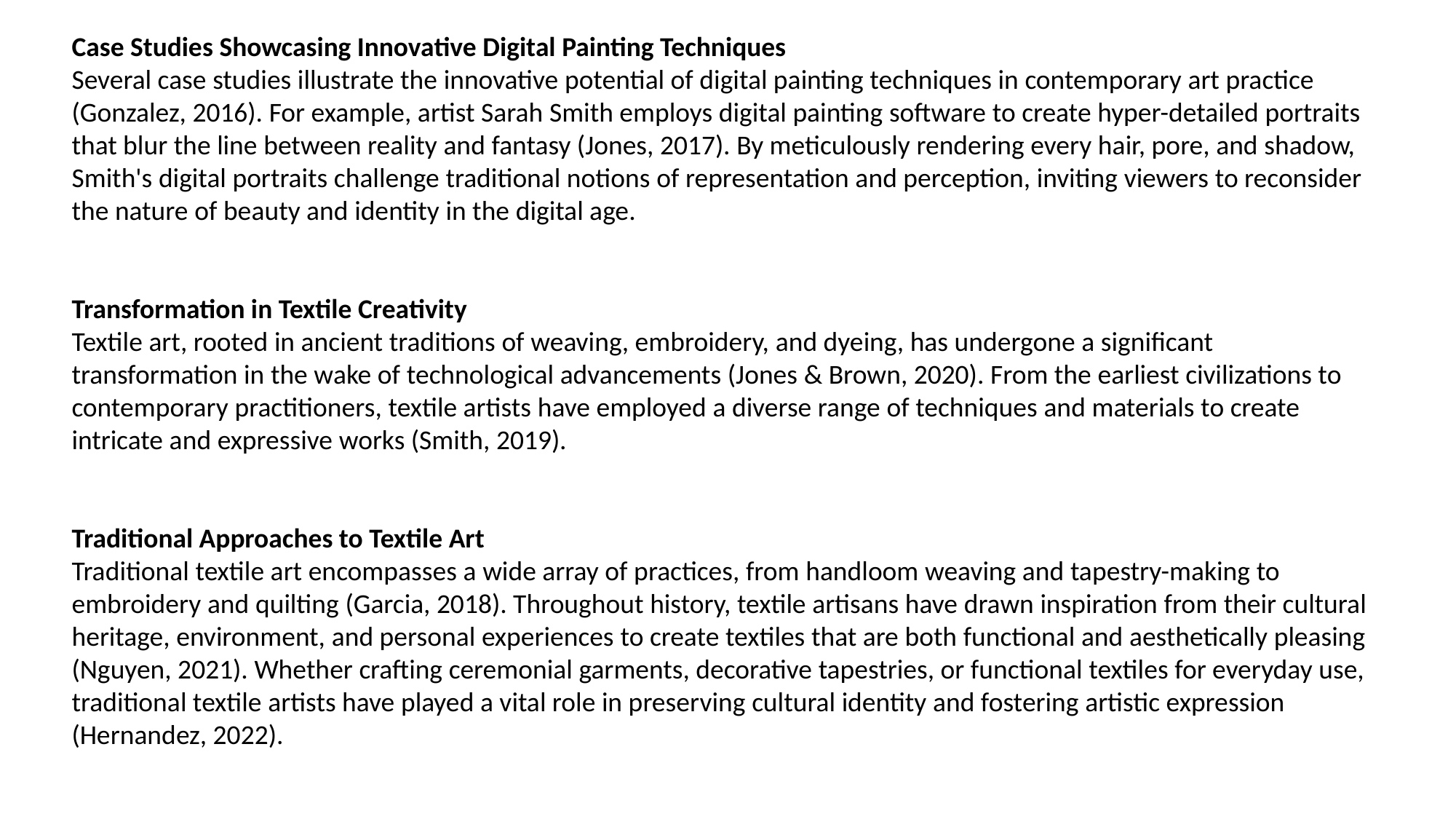

Case Studies Showcasing Innovative Digital Painting Techniques
Several case studies illustrate the innovative potential of digital painting techniques in contemporary art practice (Gonzalez, 2016). For example, artist Sarah Smith employs digital painting software to create hyper-detailed portraits that blur the line between reality and fantasy (Jones, 2017). By meticulously rendering every hair, pore, and shadow, Smith's digital portraits challenge traditional notions of representation and perception, inviting viewers to reconsider the nature of beauty and identity in the digital age.

Transformation in Textile Creativity
Textile art, rooted in ancient traditions of weaving, embroidery, and dyeing, has undergone a significant transformation in the wake of technological advancements (Jones & Brown, 2020). From the earliest civilizations to contemporary practitioners, textile artists have employed a diverse range of techniques and materials to create intricate and expressive works (Smith, 2019).

Traditional Approaches to Textile Art
Traditional textile art encompasses a wide array of practices, from handloom weaving and tapestry-making to embroidery and quilting (Garcia, 2018). Throughout history, textile artisans have drawn inspiration from their cultural heritage, environment, and personal experiences to create textiles that are both functional and aesthetically pleasing (Nguyen, 2021). Whether crafting ceremonial garments, decorative tapestries, or functional textiles for everyday use, traditional textile artists have played a vital role in preserving cultural identity and fostering artistic expression (Hernandez, 2022).